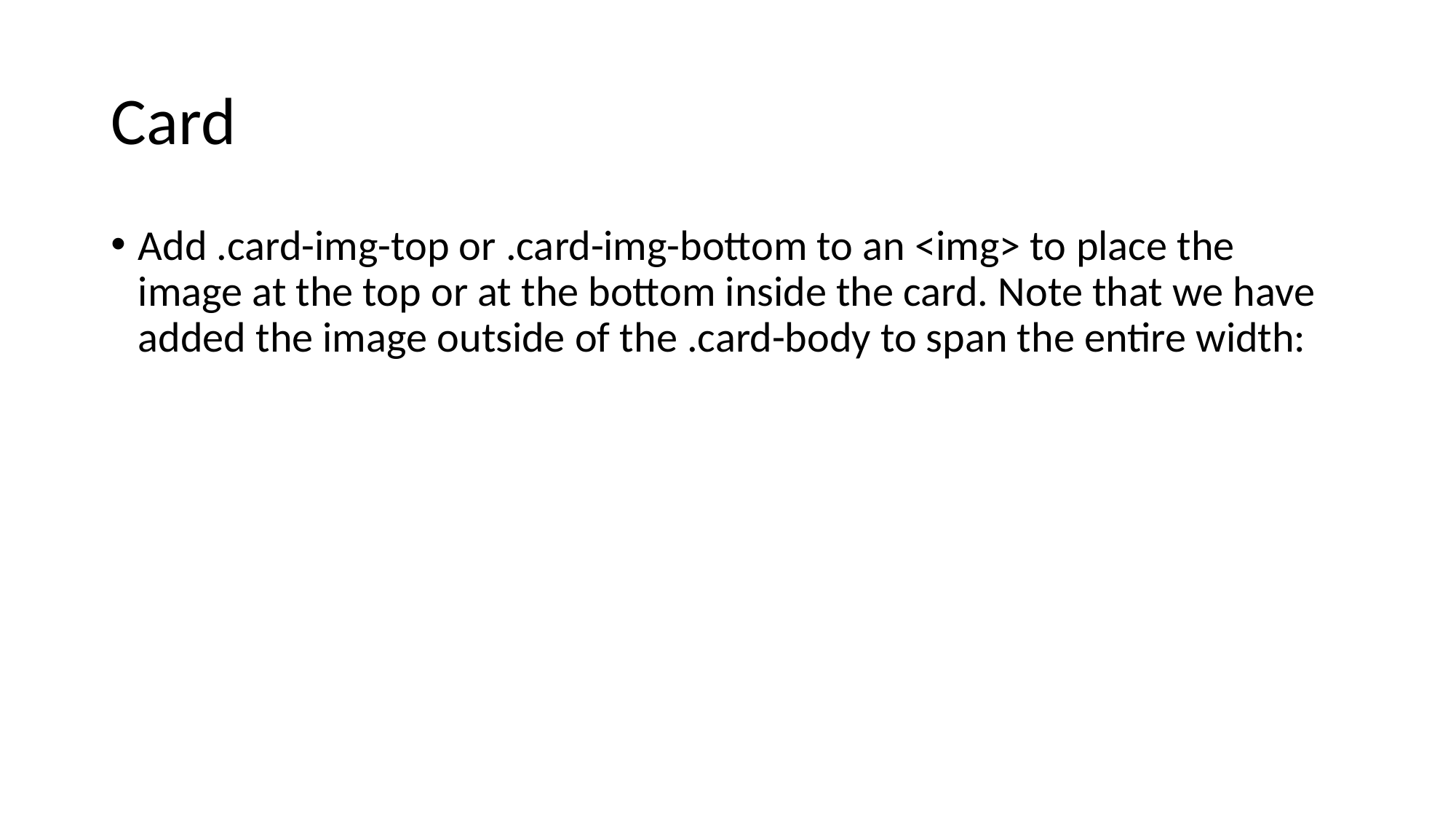

# Card
Add .card-img-top or .card-img-bottom to an <img> to place the image at the top or at the bottom inside the card. Note that we have added the image outside of the .card-body to span the entire width: